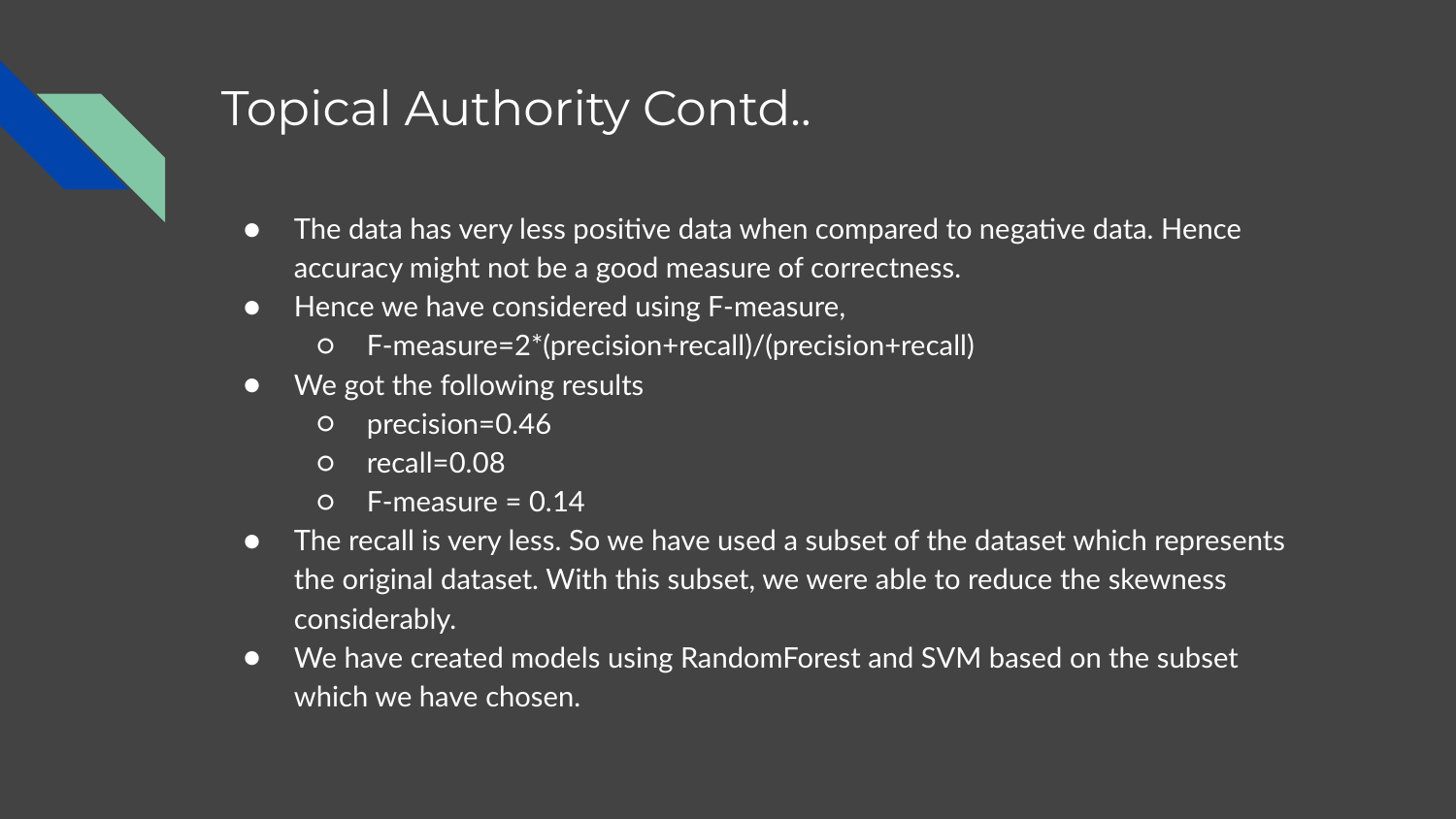

# Topical Authority Contd..
The data has very less positive data when compared to negative data. Hence accuracy might not be a good measure of correctness.
Hence we have considered using F-measure,
F-measure=2*(precision+recall)/(precision+recall)
We got the following results
precision=0.46
recall=0.08
F-measure = 0.14
The recall is very less. So we have used a subset of the dataset which represents the original dataset. With this subset, we were able to reduce the skewness considerably.
We have created models using RandomForest and SVM based on the subset which we have chosen.